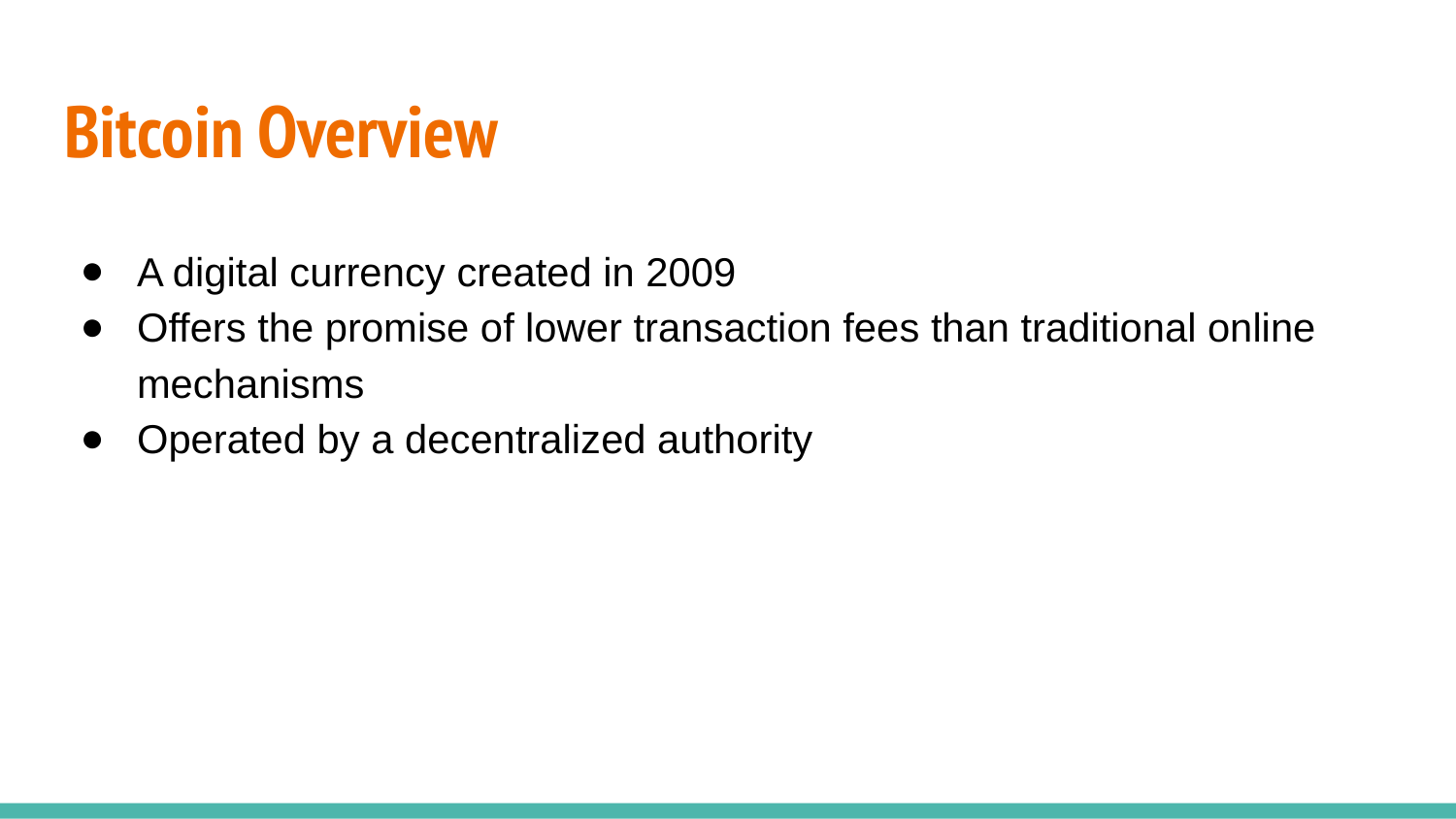

# Bitcoin Overview
A digital currency created in 2009
Offers the promise of lower transaction fees than traditional online mechanisms
Operated by a decentralized authority